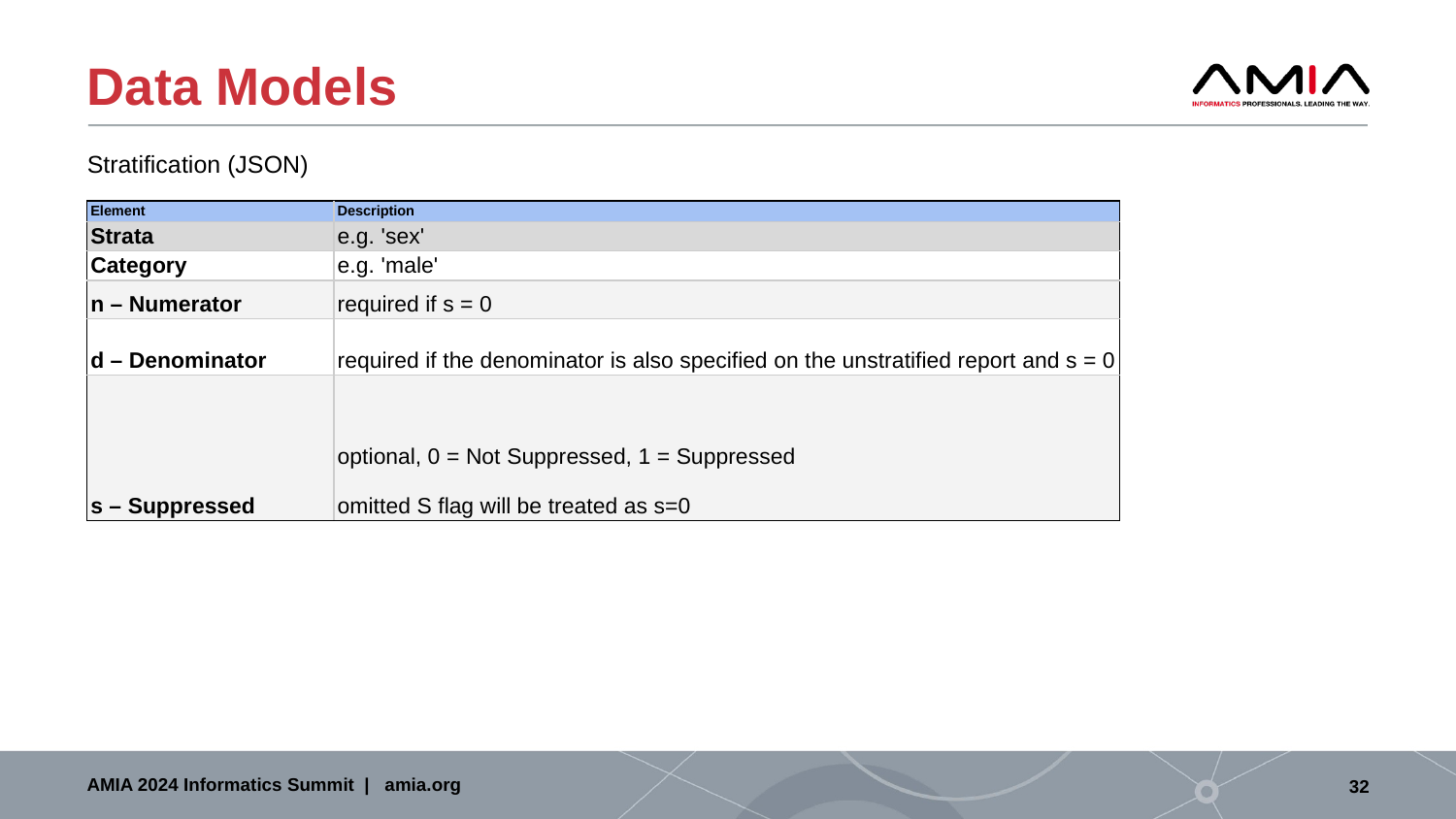

# Data Models
Stratification (JSON)
| Element | Description |
| --- | --- |
| Strata | e.g. 'sex' |
| Category | e.g. 'male' |
| n – Numerator | required if s = 0 |
| d – Denominator | required if the denominator is also specified on the unstratified report and s = 0 |
| s – Suppressed | optional, 0 = Not Suppressed, 1 = Suppressed omitted S flag will be treated as s=0 |
AMIA 2024 Informatics Summit  |   amia.org
32